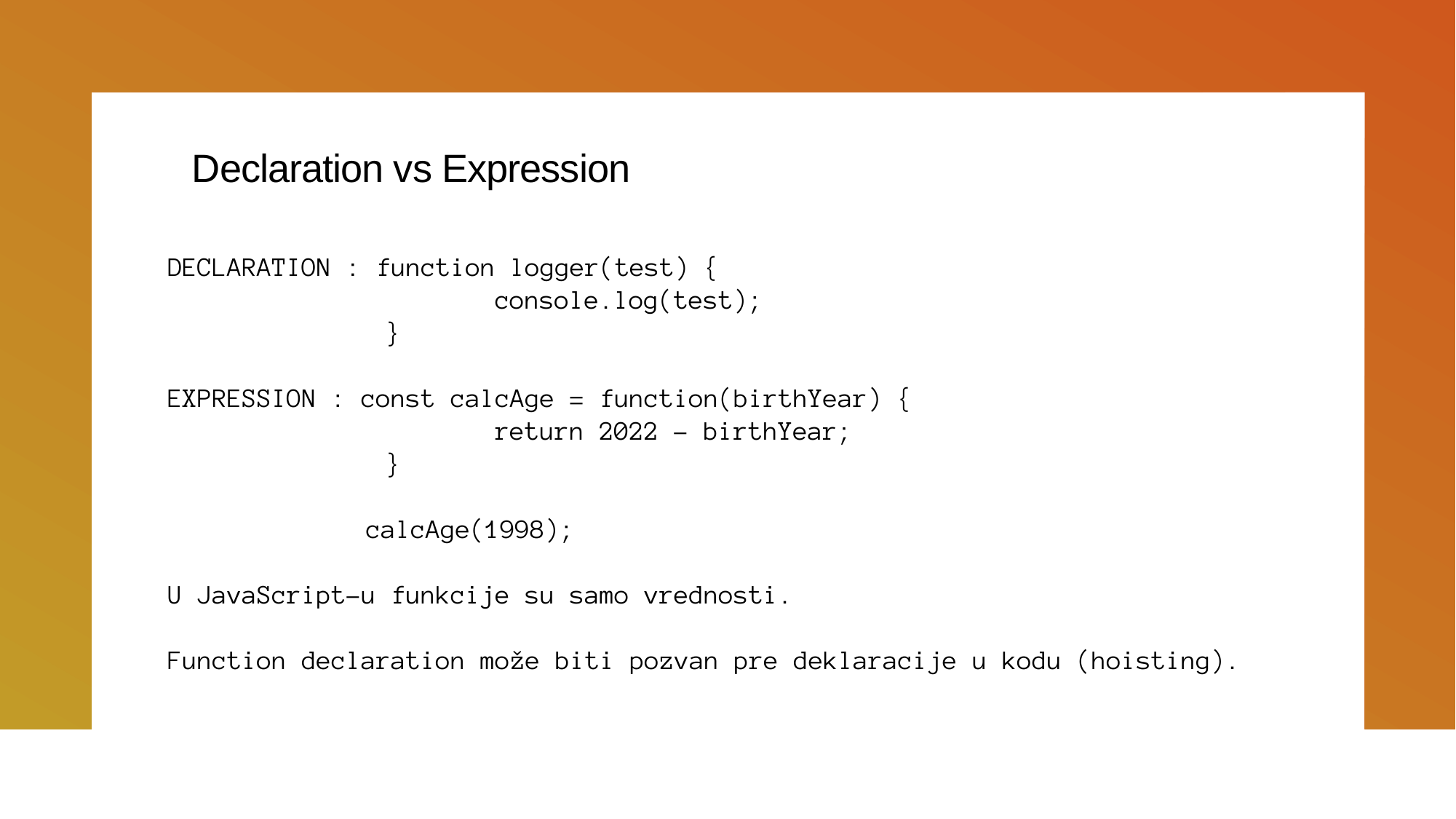

# Declaration vs Expression
DECLARATION : function logger(test) {
			console.log(test);
		}

EXPRESSION : const calcAge = function(birthYear) {
			return 2022 - birthYear;
		}

	      calcAge(1998);

U JavaScript-u funkcije su samo vrednosti.

Function declaration može biti pozvan pre deklaracije u kodu (hoisting).